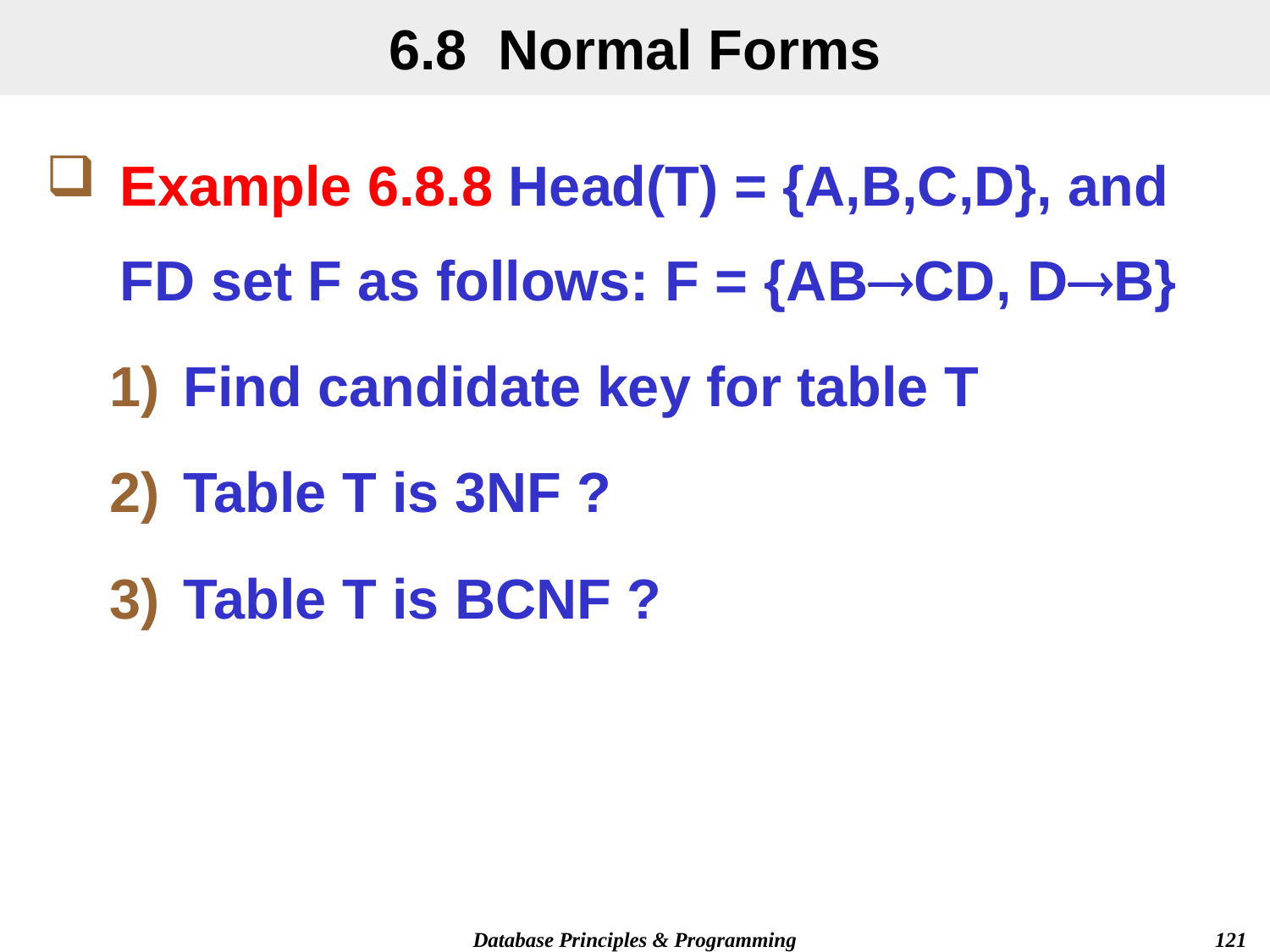

# 6.8  Normal Forms
Example 6.8.8 Head(T) = {A,B,C,D}, and FD set F as follows: F = {AB→CD, D→B}
Find candidate key for table T
Table T is 3NF ?
Table T is BCNF ?

Database Principles & Programming
121